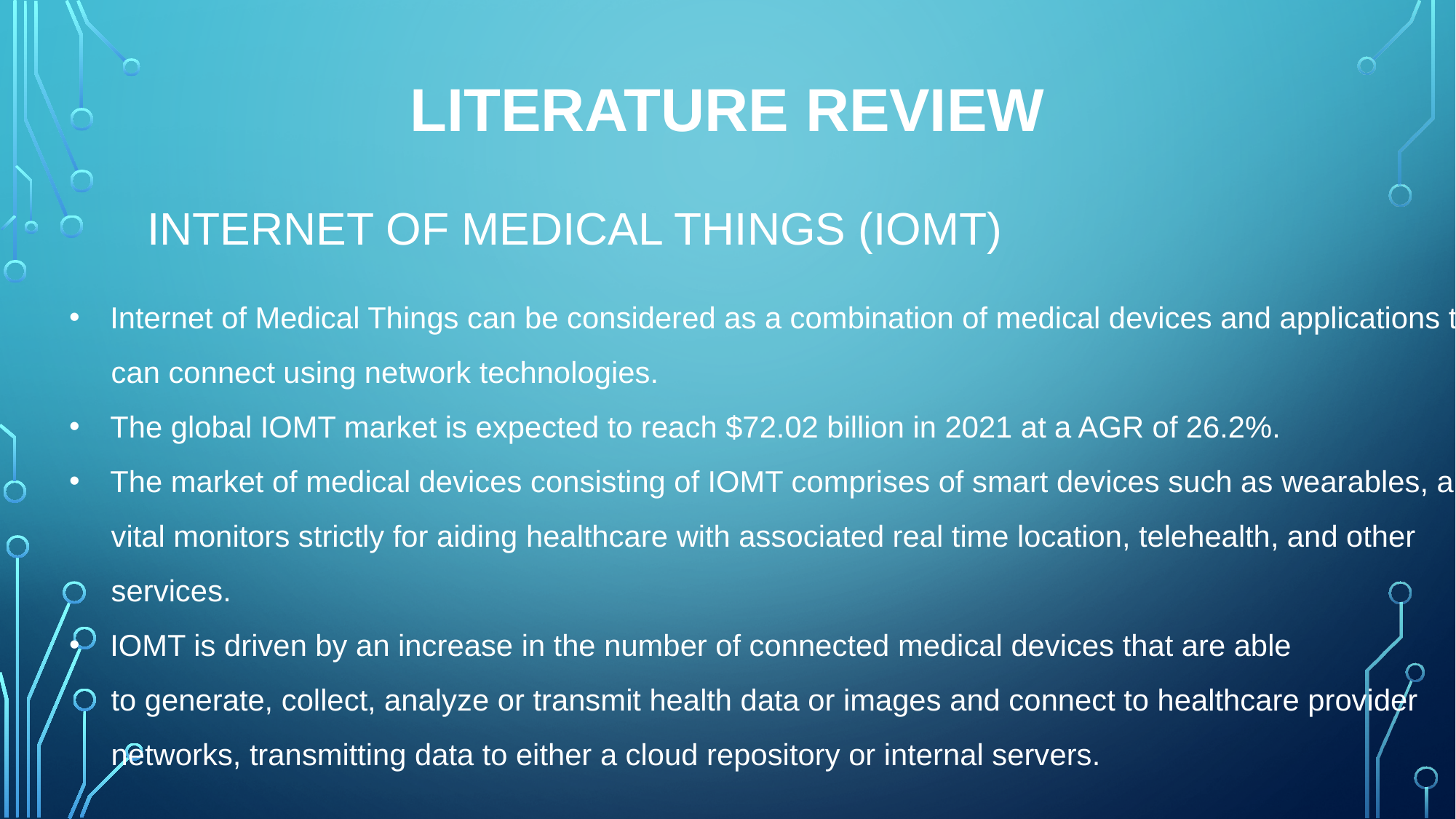

# LITERATURE REVIEW
INTERNET OF MEDICAL THINGS (IOMT)
Internet of Medical Things can be considered as a combination of medical devices and applications that
     can connect using network technologies.
The global IOMT market is expected to reach $72.02 billion in 2021 at a AGR of 26.2%.
The market of medical devices consisting of IOMT comprises of smart devices such as wearables, and
     vital monitors strictly for aiding healthcare with associated real time location, telehealth, and other
     services.
IOMT is driven by an increase in the number of connected medical devices that are able
     to generate, collect, analyze or transmit health data or images and connect to healthcare provider
     networks, transmitting data to either a cloud repository or internal servers.